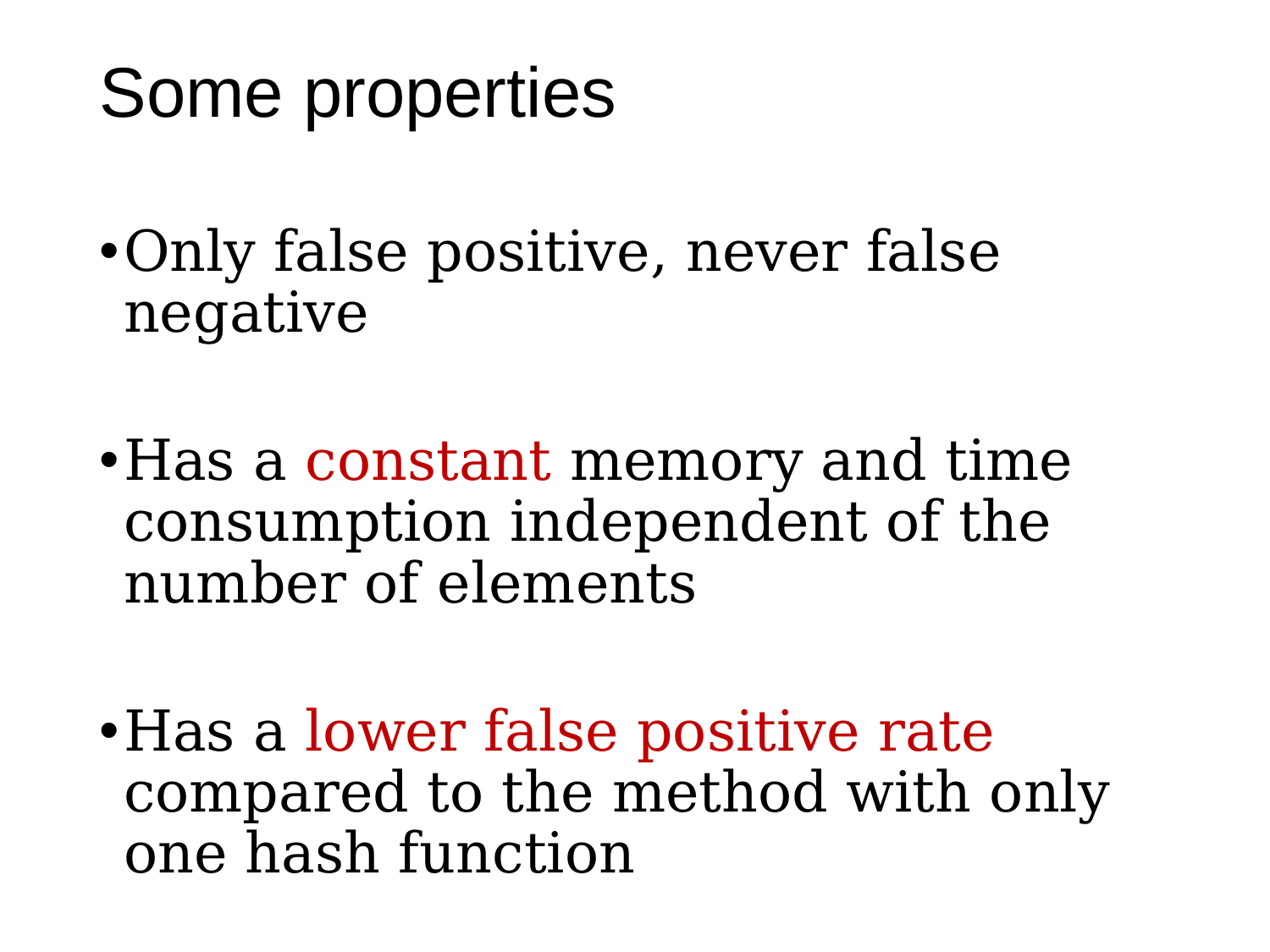

# Some properties
Only false positive, never false negative

Has a constant memory and time consumption independent of the number of elements

Has a lower false positive rate compared to the method with only one hash function